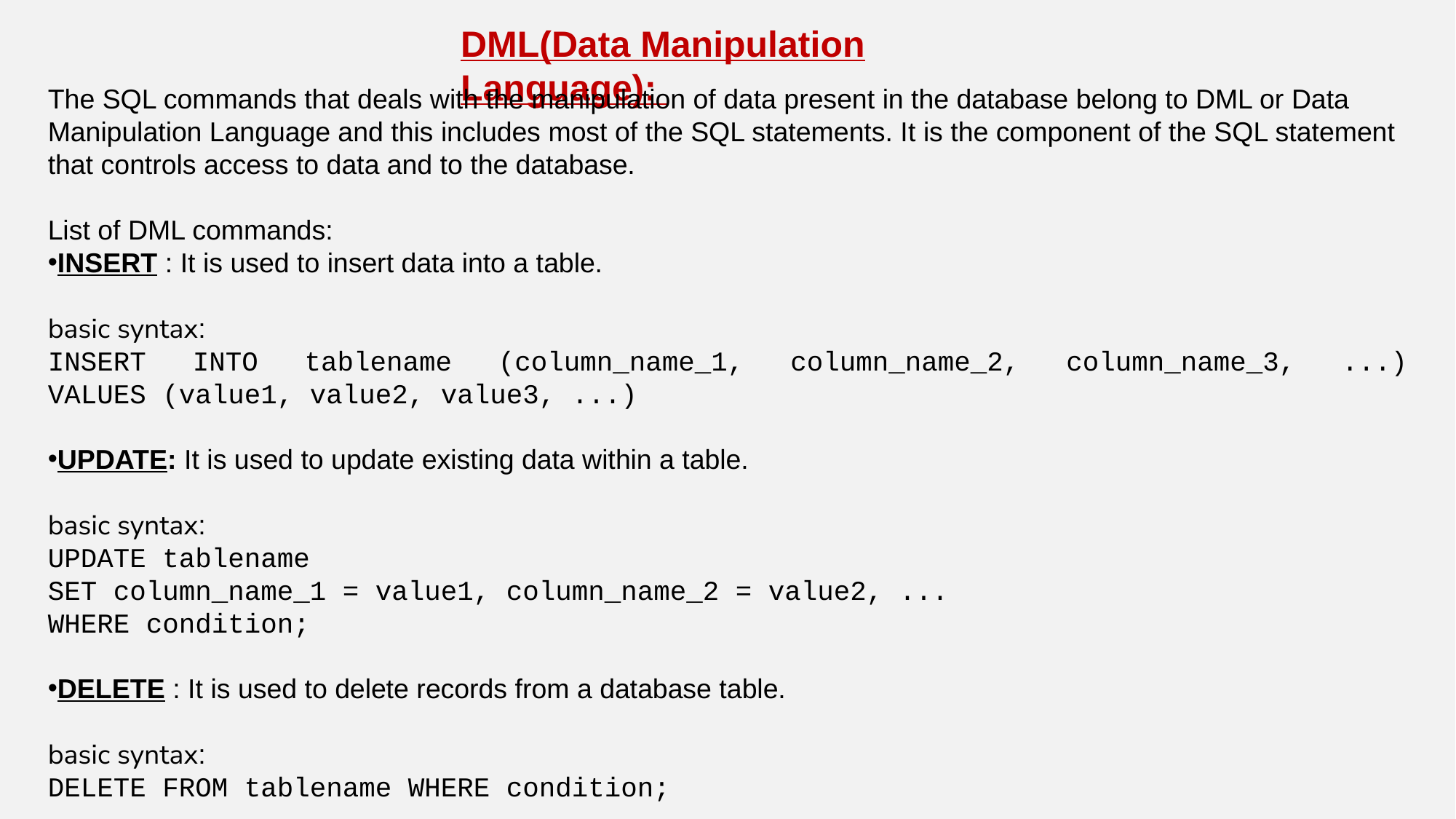

DML(Data Manipulation Language):
The SQL commands that deals with the manipulation of data present in the database belong to DML or Data Manipulation Language and this includes most of the SQL statements. It is the component of the SQL statement that controls access to data and to the database.

List of DML commands:
INSERT : It is used to insert data into a table.

basic syntax:
INSERT INTO tablename (column_name_1, column_name_2, column_name_3, ...)
VALUES (value1, value2, value3, ...)

UPDATE: It is used to update existing data within a table.

basic syntax:
UPDATE tablename
SET column_name_1 = value1, column_name_2 = value2, ...
WHERE condition;

DELETE : It is used to delete records from a database table.

basic syntax:
DELETE FROM tablename WHERE condition;